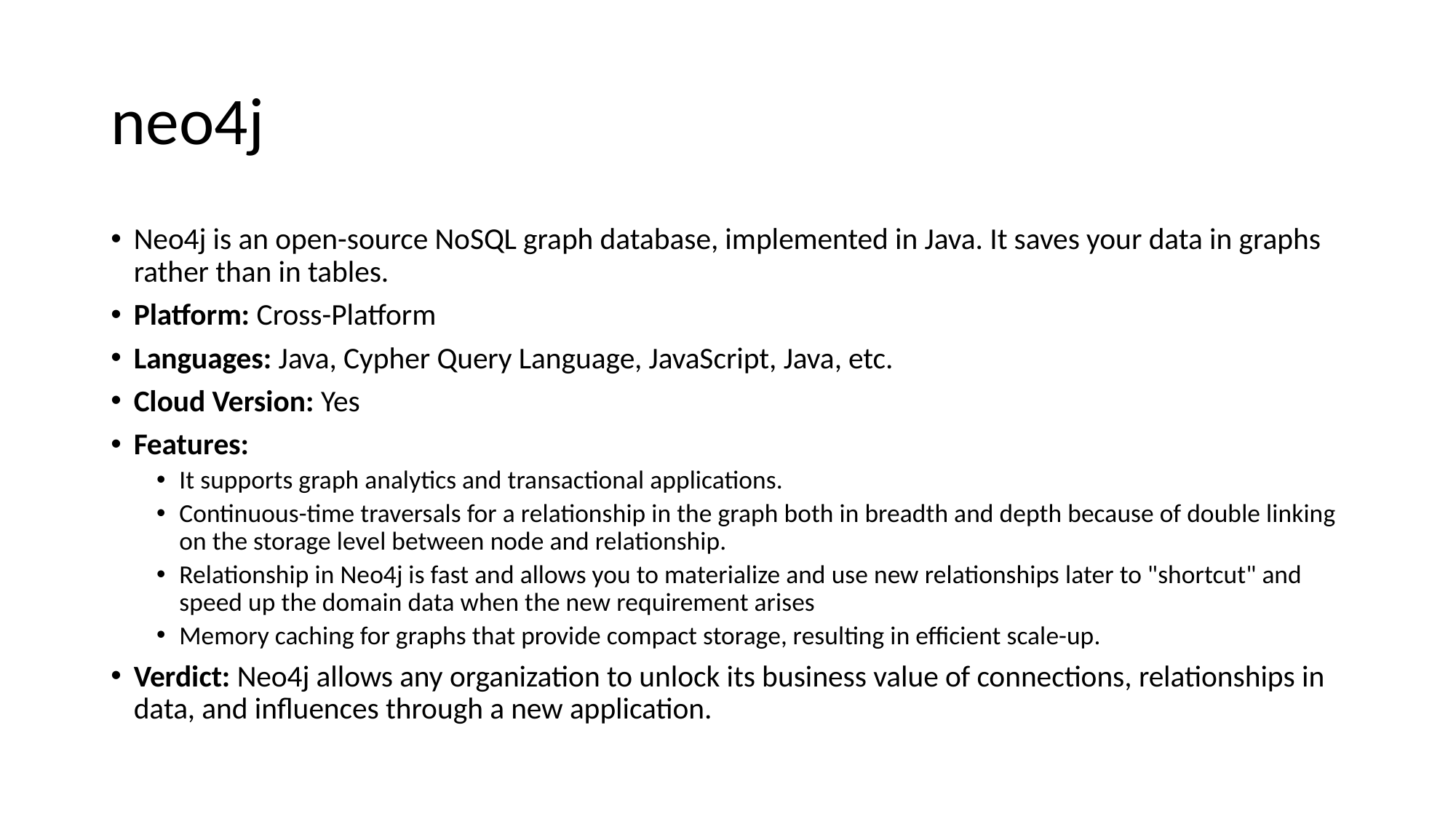

# neo4j
Neo4j is an open-source NoSQL graph database, implemented in Java. It saves your data in graphs rather than in tables.
Platform: Cross-Platform
Languages: Java, Cypher Query Language, JavaScript, Java, etc.
Cloud Version: Yes
Features:
It supports graph analytics and transactional applications.
Continuous-time traversals for a relationship in the graph both in breadth and depth because of double linking on the storage level between node and relationship.
Relationship in Neo4j is fast and allows you to materialize and use new relationships later to "shortcut" and speed up the domain data when the new requirement arises
Memory caching for graphs that provide compact storage, resulting in efficient scale-up.
Verdict: Neo4j allows any organization to unlock its business value of connections, relationships in data, and influences through a new application.